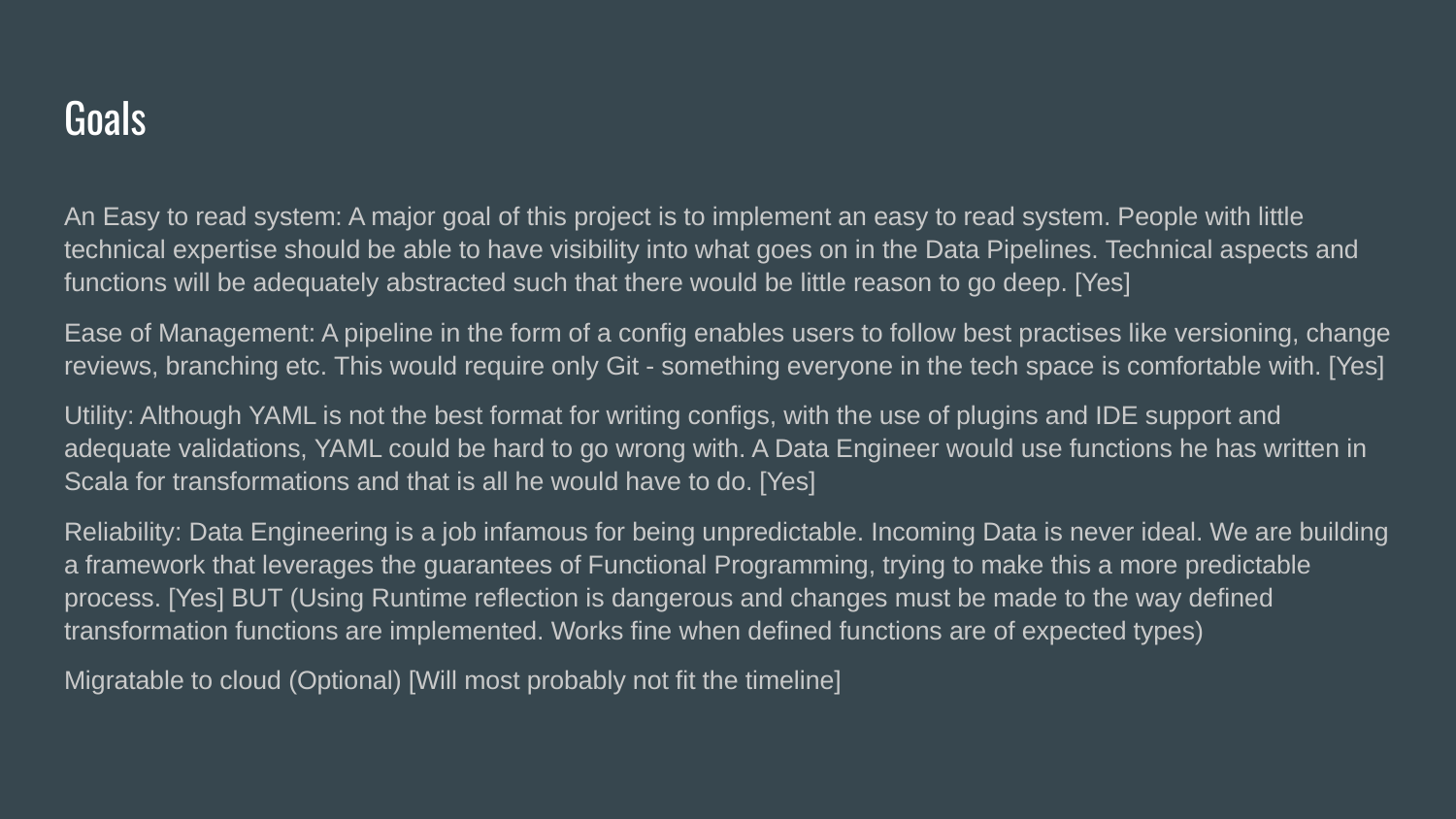

# Goals
An Easy to read system: A major goal of this project is to implement an easy to read system. People with little technical expertise should be able to have visibility into what goes on in the Data Pipelines. Technical aspects and functions will be adequately abstracted such that there would be little reason to go deep. [Yes]
Ease of Management: A pipeline in the form of a config enables users to follow best practises like versioning, change reviews, branching etc. This would require only Git - something everyone in the tech space is comfortable with. [Yes]
Utility: Although YAML is not the best format for writing configs, with the use of plugins and IDE support and adequate validations, YAML could be hard to go wrong with. A Data Engineer would use functions he has written in Scala for transformations and that is all he would have to do. [Yes]
Reliability: Data Engineering is a job infamous for being unpredictable. Incoming Data is never ideal. We are building a framework that leverages the guarantees of Functional Programming, trying to make this a more predictable process. [Yes] BUT (Using Runtime reflection is dangerous and changes must be made to the way defined transformation functions are implemented. Works fine when defined functions are of expected types)
Migratable to cloud (Optional) [Will most probably not fit the timeline]